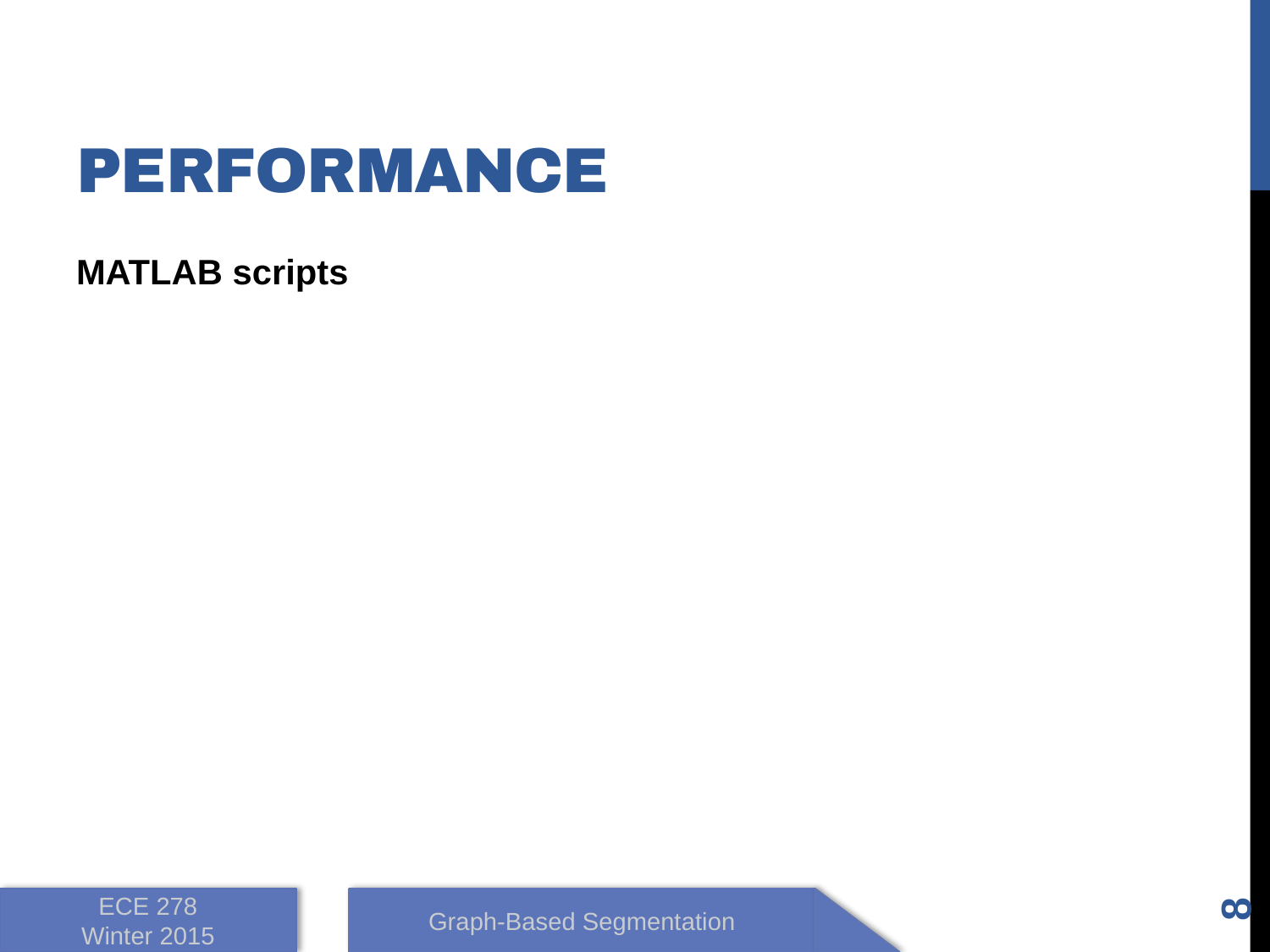

# Performance
MATLAB scripts
8
ECE 278
Winter 2015
Graph-Based Segmentation